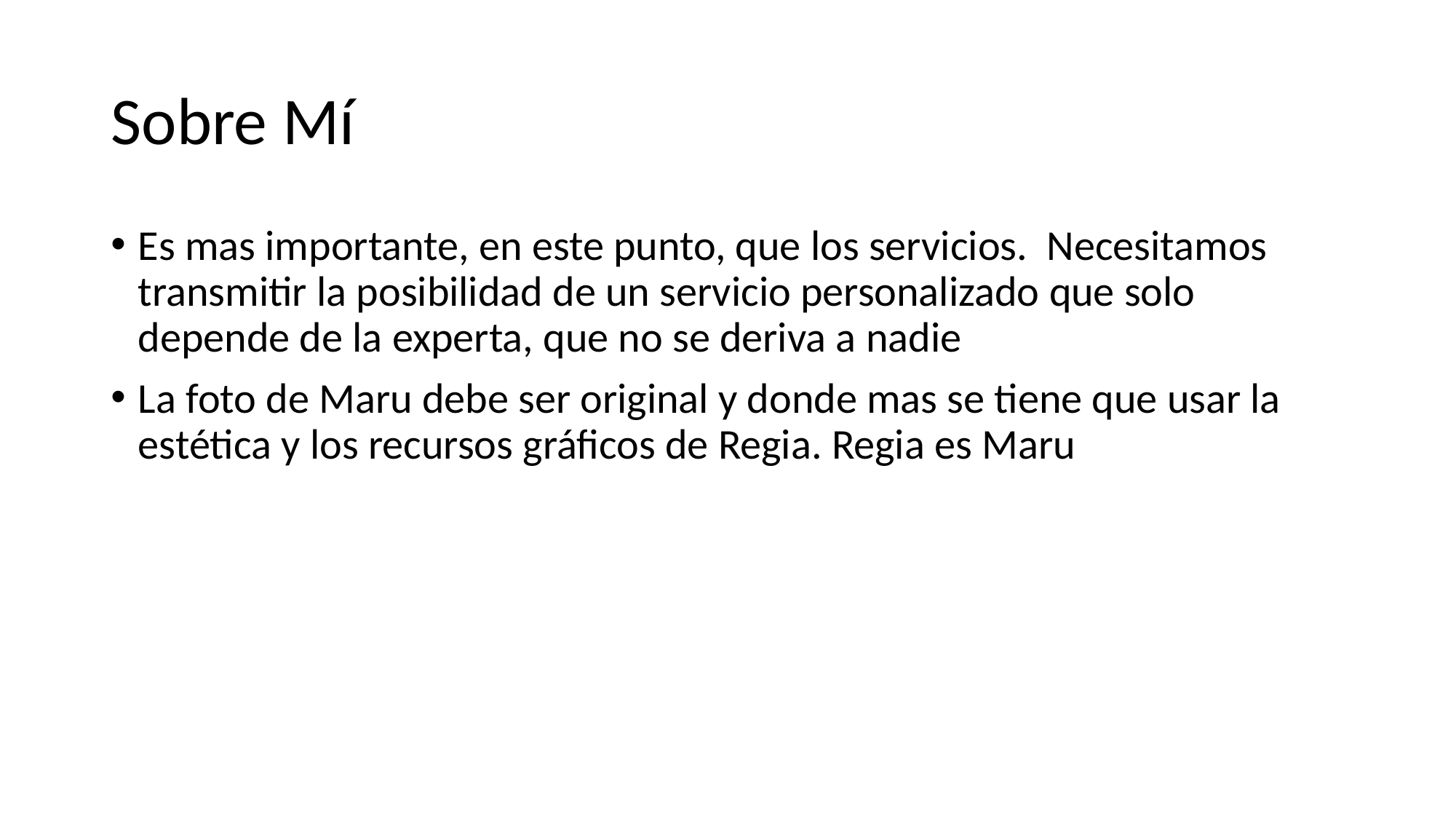

# Sobre Mí
Es mas importante, en este punto, que los servicios.  Necesitamos transmitir la posibilidad de un servicio personalizado que solo depende de la experta, que no se deriva a nadie
La foto de Maru debe ser original y donde mas se tiene que usar la estética y los recursos gráficos de Regia. Regia es Maru